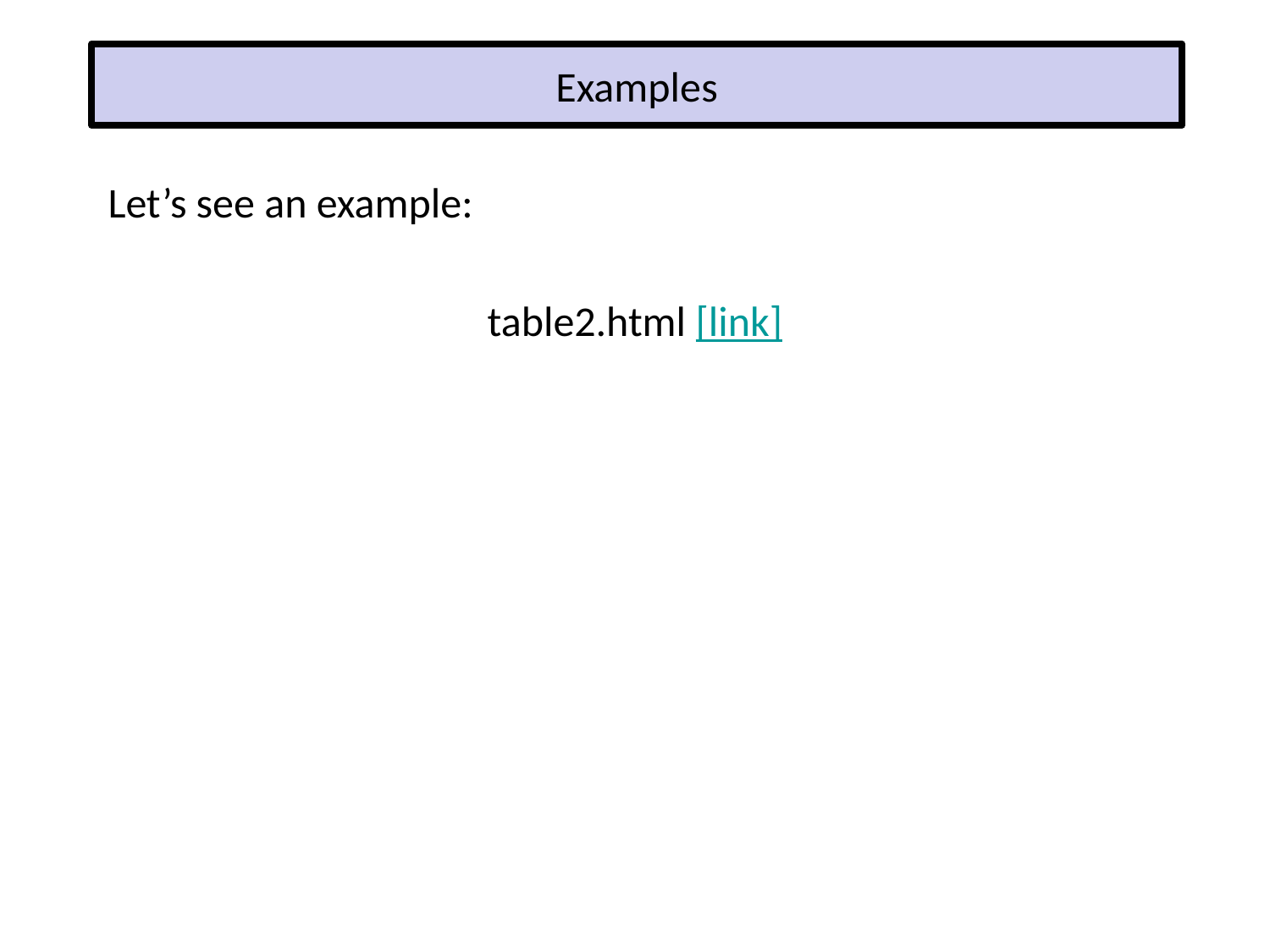

# Examples
Let’s see an example:

table2.html [link]